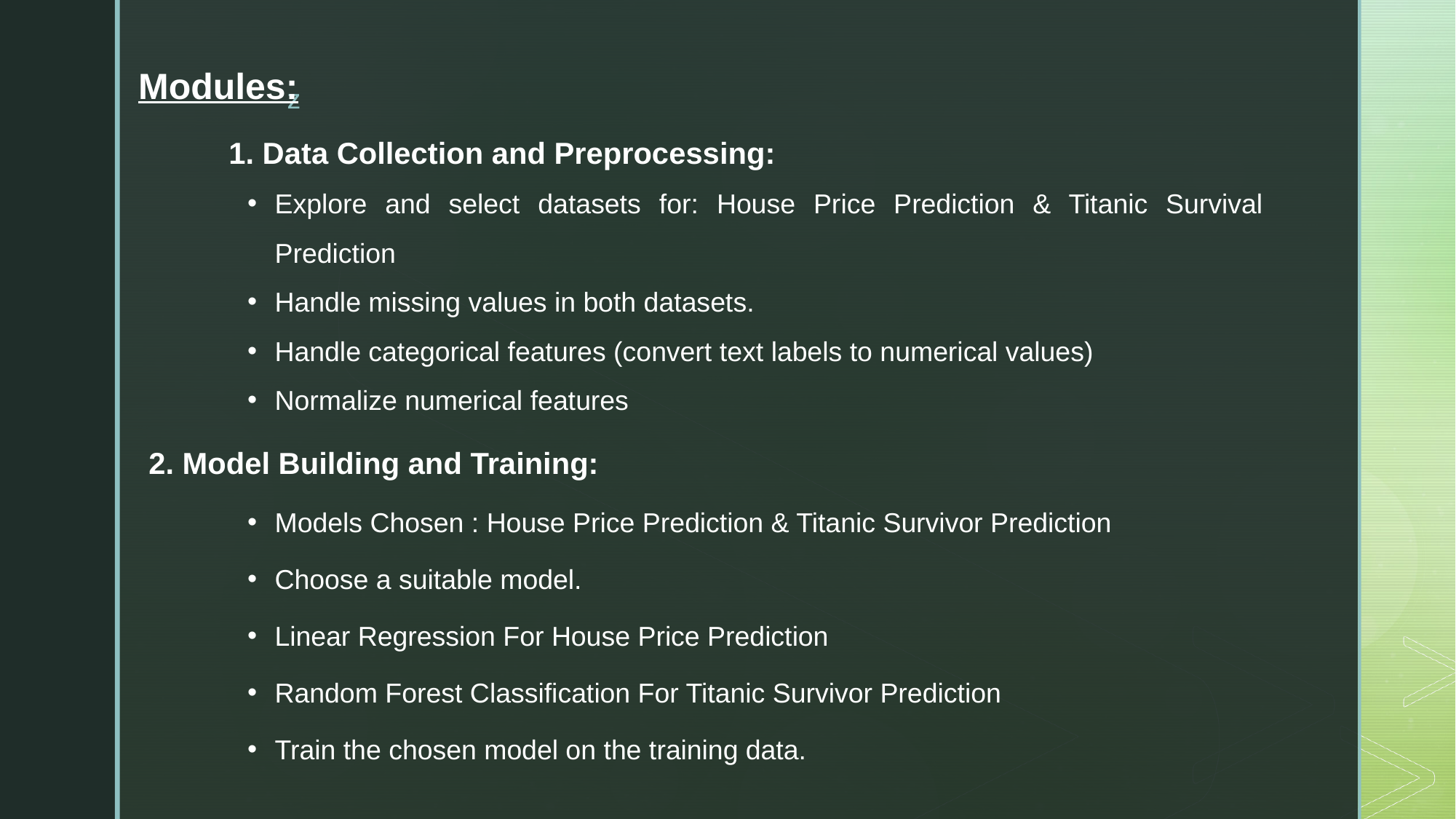

# Modules:
	 1. Data Collection and Preprocessing:
Explore and select datasets for: House Price Prediction & Titanic Survival Prediction
Handle missing values in both datasets.
Handle categorical features (convert text labels to numerical values)
Normalize numerical features
 2. Model Building and Training:
Models Chosen : House Price Prediction & Titanic Survivor Prediction
Choose a suitable model.
Linear Regression For House Price Prediction
Random Forest Classification For Titanic Survivor Prediction
Train the chosen model on the training data.